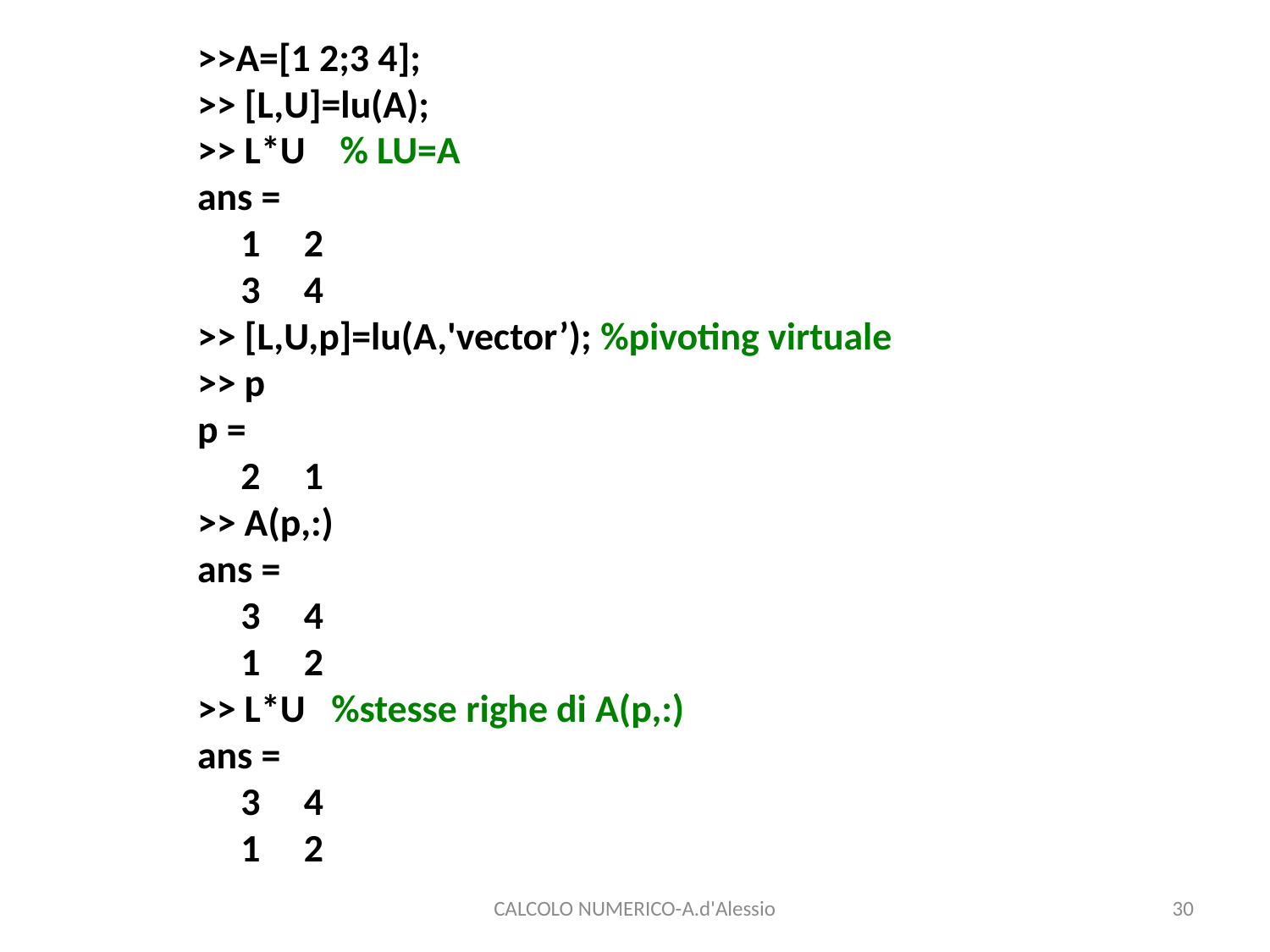

>>A=[1 2;3 4];
>> [L,U]=lu(A);
>> L*U    % LU=A
ans =
     1     2
     3     4
>> [L,U,p]=lu(A,'vector’); %pivoting virtuale
>> p
p =
     2     1
>> A(p,:)
ans =
     3     4
     1     2
>> L*U   %stesse righe di A(p,:)
ans =
     3     4
     1     2
CALCOLO NUMERICO-A.d'Alessio
30